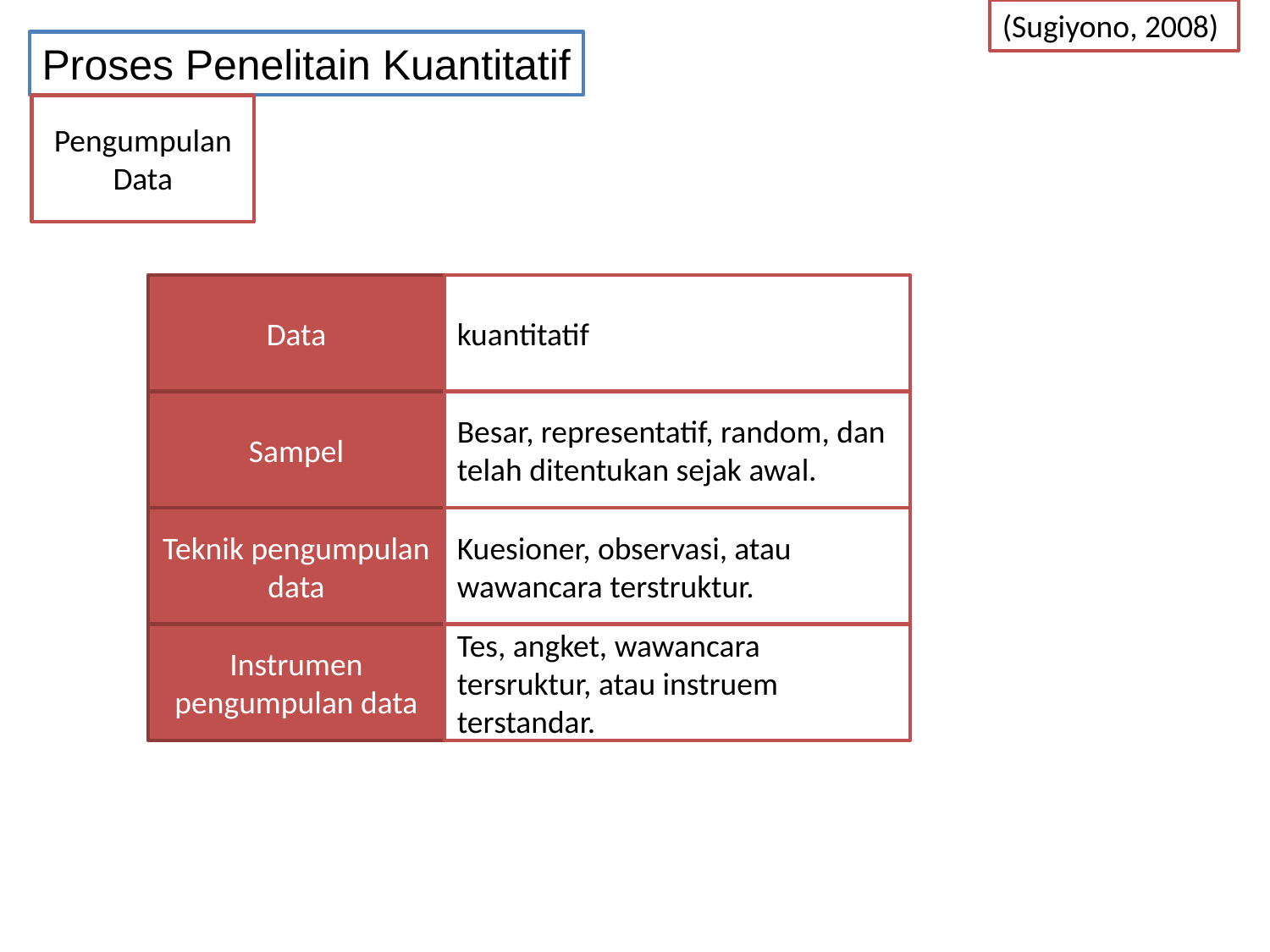

(Sugiyono, 2008)
Proses Penelitain Kuantitatif
Pengumpulan Data
Data
kuantitatif
Sampel
Besar, representatif, random, dan telah ditentukan sejak awal.
Teknik pengumpulan data
Kuesioner, observasi, atau wawancara terstruktur.
Instrumen pengumpulan data
Tes, angket, wawancara tersruktur, atau instruem terstandar.